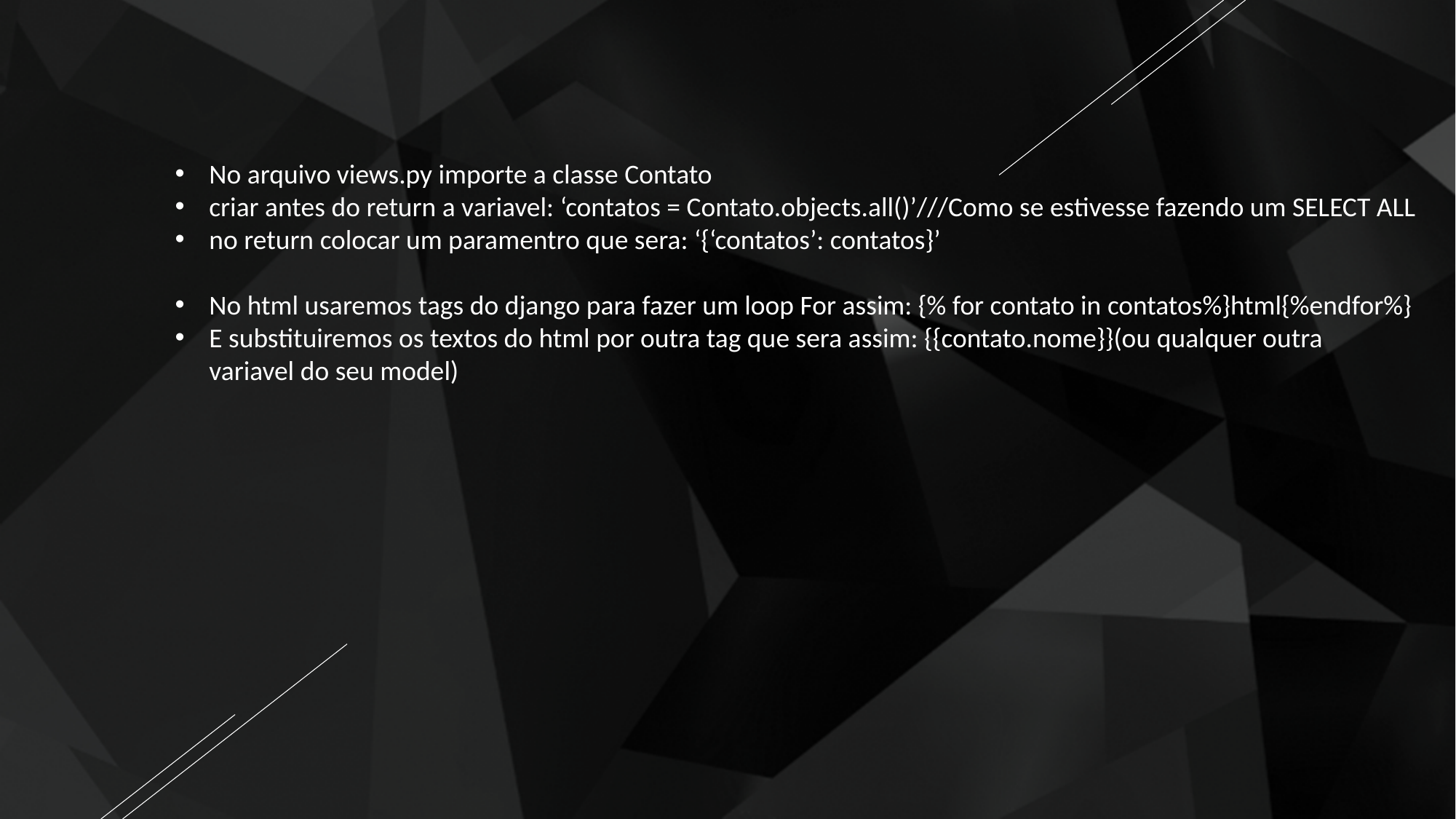

No arquivo views.py importe a classe Contato
criar antes do return a variavel: ‘contatos = Contato.objects.all()’///Como se estivesse fazendo um SELECT ALL
no return colocar um paramentro que sera: ‘{‘contatos’: contatos}’

No html usaremos tags do django para fazer um loop For assim: {% for contato in contatos%}html{%endfor%}
E substituiremos os textos do html por outra tag que sera assim: {{contato.nome}}(ou qualquer outra
variavel do seu model)